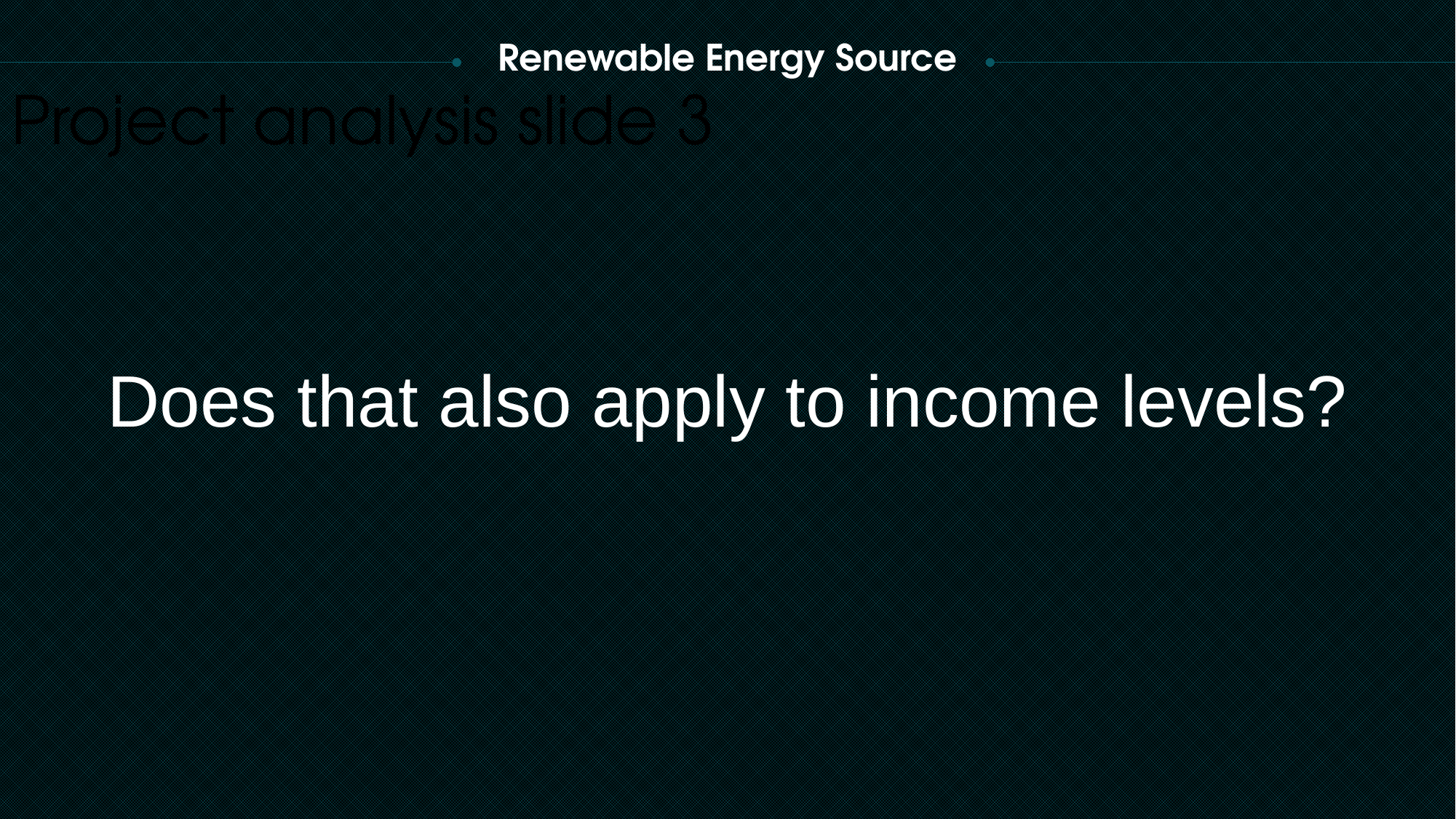

Renewable Energy Source
Project analysis slide 3
Does that also apply to income levels?